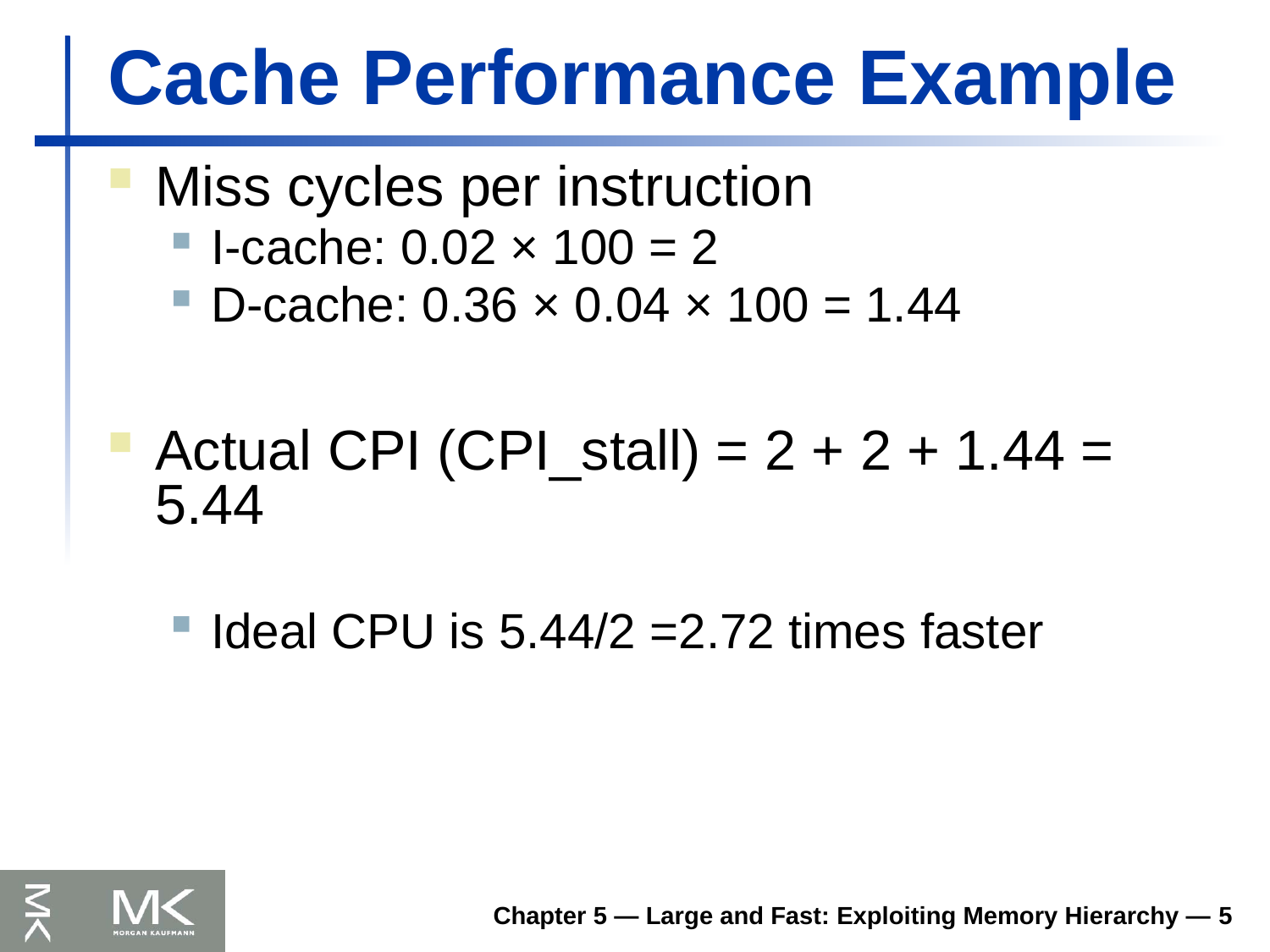

# Cache Performance Example
Miss cycles per instruction
I-cache: 0.02 × 100 = 2
D-cache: 0.36 × 0.04 × 100 = 1.44

Actual CPI (CPI_stall) = 2 + 2 + 1.44 = 5.44

Ideal CPU is 5.44/2 =2.72 times faster
Chapter 5 — Large and Fast: Exploiting Memory Hierarchy — 5